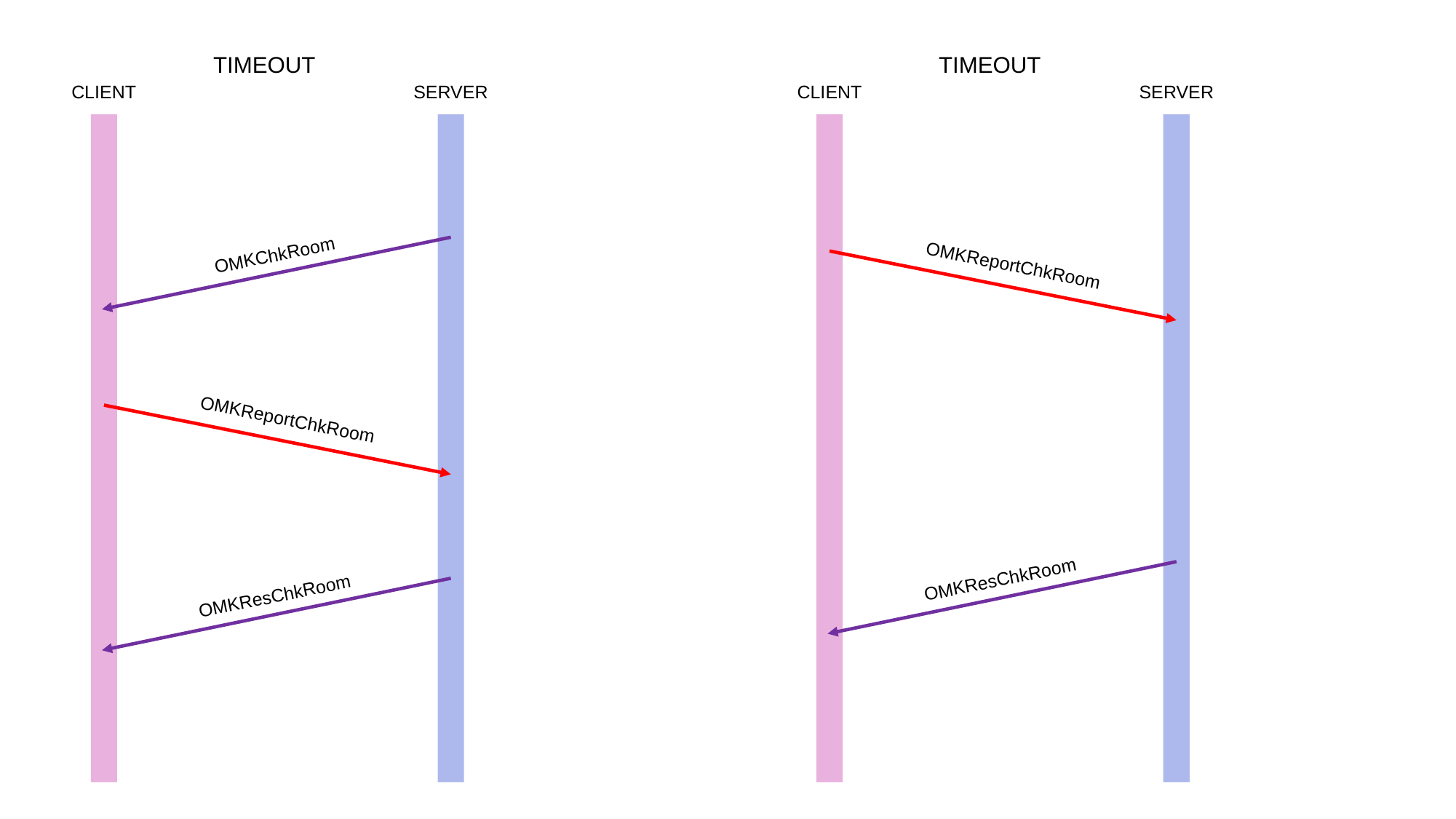

TIMEOUT
TIMEOUT
CLIENT
SERVER
CLIENT
SERVER

OMKChkRoom
OMKReportChkRoom
OMKReportChkRoom
OMKResChkRoom
OMKResChkRoom